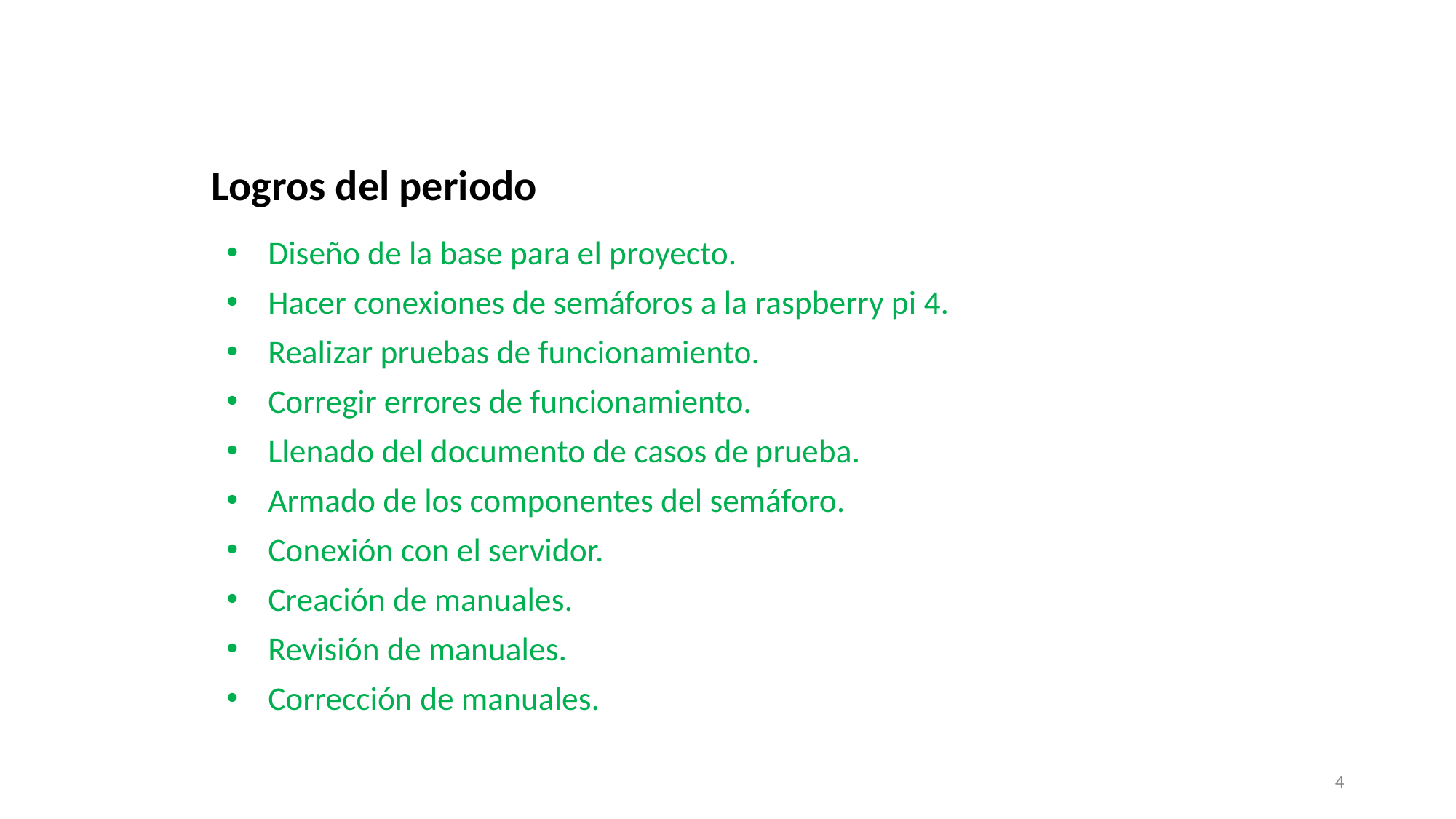

Logros del periodo
Diseño de la base para el proyecto.
Hacer conexiones de semáforos a la raspberry pi 4.
Realizar pruebas de funcionamiento.
Corregir errores de funcionamiento.
Llenado del documento de casos de prueba.
Armado de los componentes del semáforo.
Conexión con el servidor.
Creación de manuales.
Revisión de manuales.
Corrección de manuales.

4